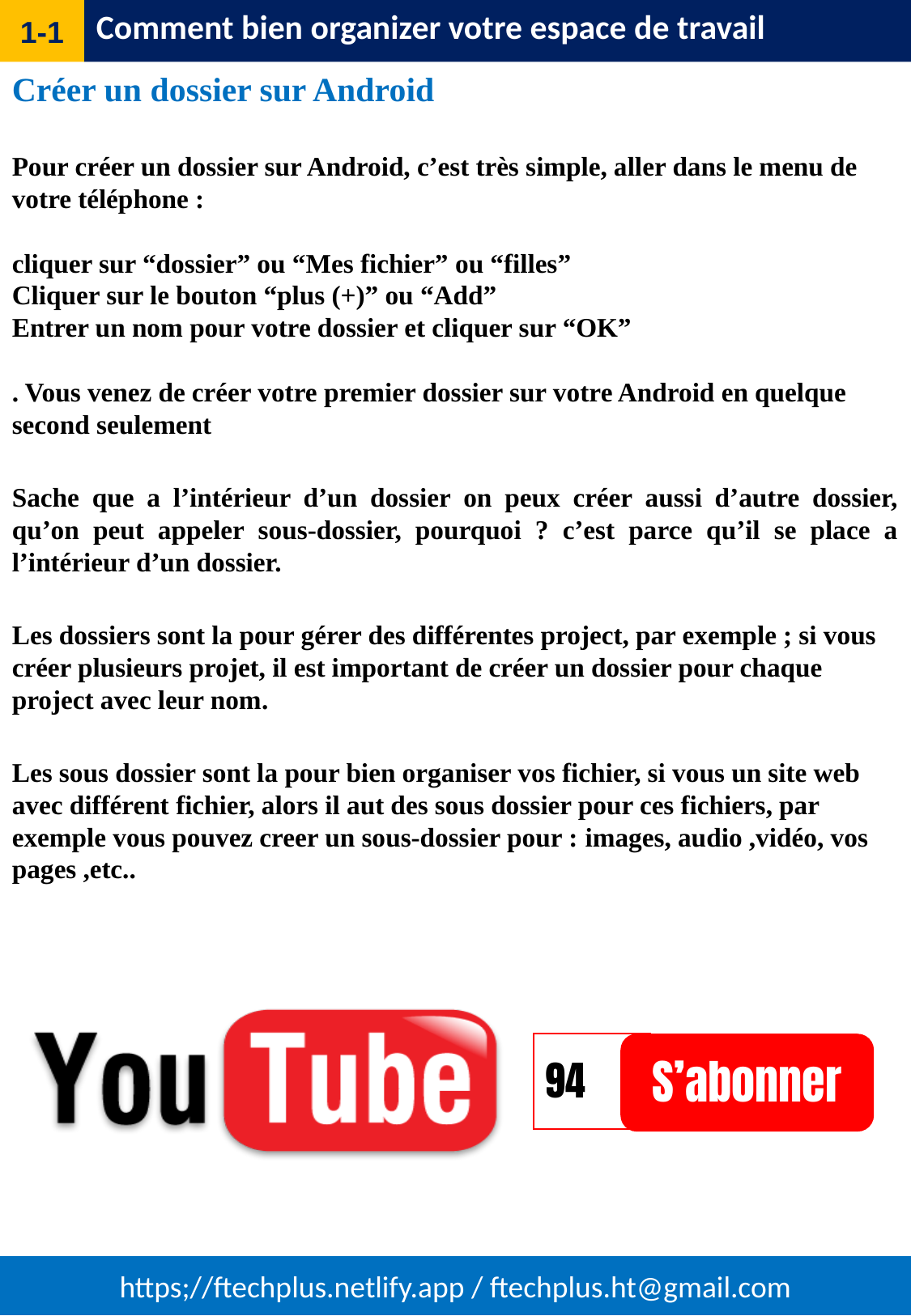

Comment bien organizer votre espace de travail
1-1
Créer un dossier sur Android

Pour créer un dossier sur Android, c’est très simple, aller dans le menu de votre téléphone :

cliquer sur “dossier” ou “Mes fichier” ou “filles”
Cliquer sur le bouton “plus (+)” ou “Add”
Entrer un nom pour votre dossier et cliquer sur “OK”

. Vous venez de créer votre premier dossier sur votre Android en quelque second seulement

Sache que a l’intérieur d’un dossier on peux créer aussi d’autre dossier, qu’on peut appeler sous-dossier, pourquoi ? c’est parce qu’il se place a l’intérieur d’un dossier.

Les dossiers sont la pour gérer des différentes project, par exemple ; si vous créer plusieurs projet, il est important de créer un dossier pour chaque project avec leur nom.

Les sous dossier sont la pour bien organiser vos fichier, si vous un site web avec différent fichier, alors il aut des sous dossier pour ces fichiers, par exemple vous pouvez creer un sous-dossier pour : images, audio ,vidéo, vos pages ,etc..

S’abonner
94
https;//ftechplus.netlify.app / ftechplus.ht@gmail.com